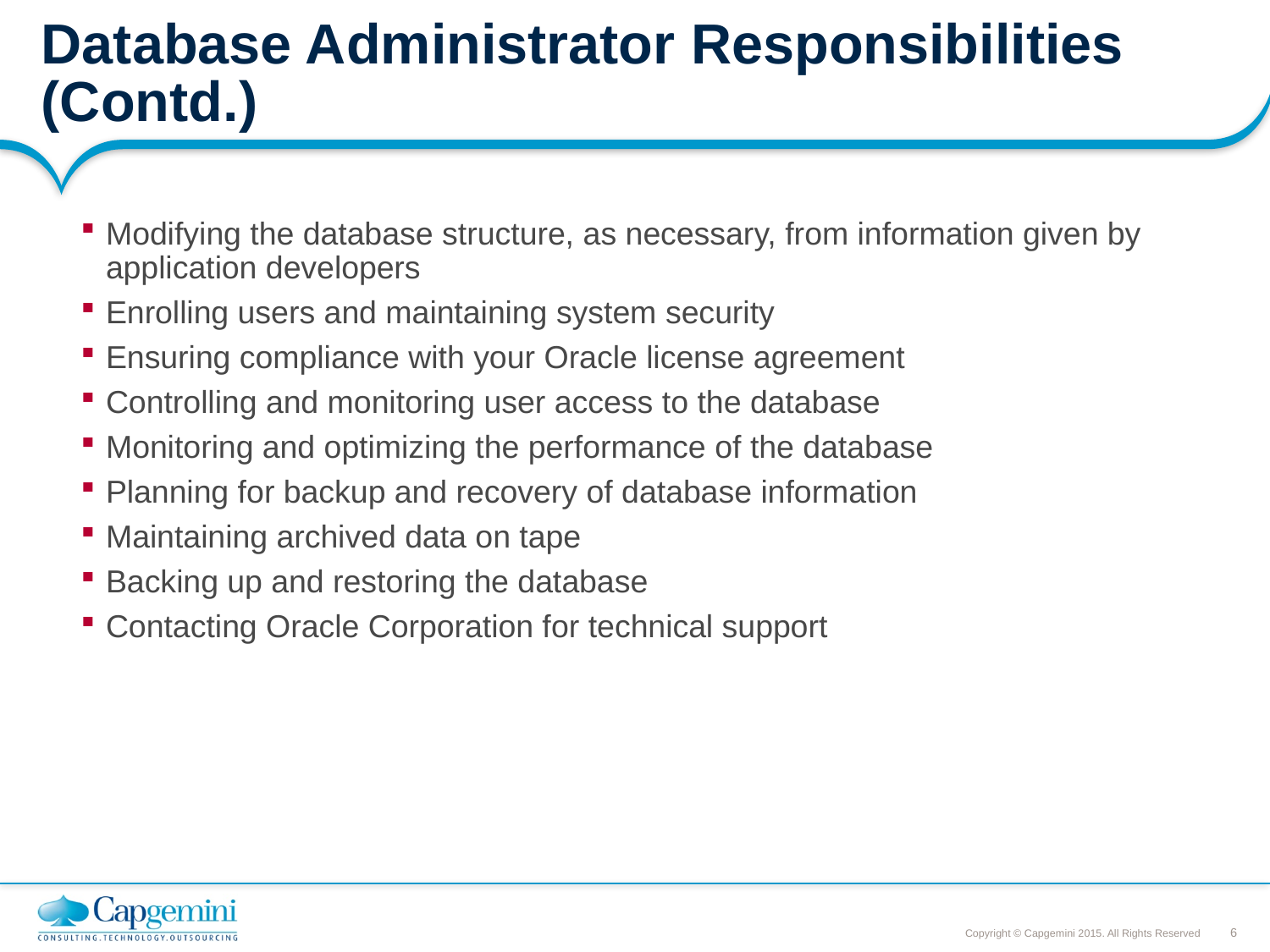

# Database Administrator Responsibilities (Contd.)
Modifying the database structure, as necessary, from information given by application developers
Enrolling users and maintaining system security
Ensuring compliance with your Oracle license agreement
Controlling and monitoring user access to the database
Monitoring and optimizing the performance of the database
Planning for backup and recovery of database information
Maintaining archived data on tape
Backing up and restoring the database
Contacting Oracle Corporation for technical support